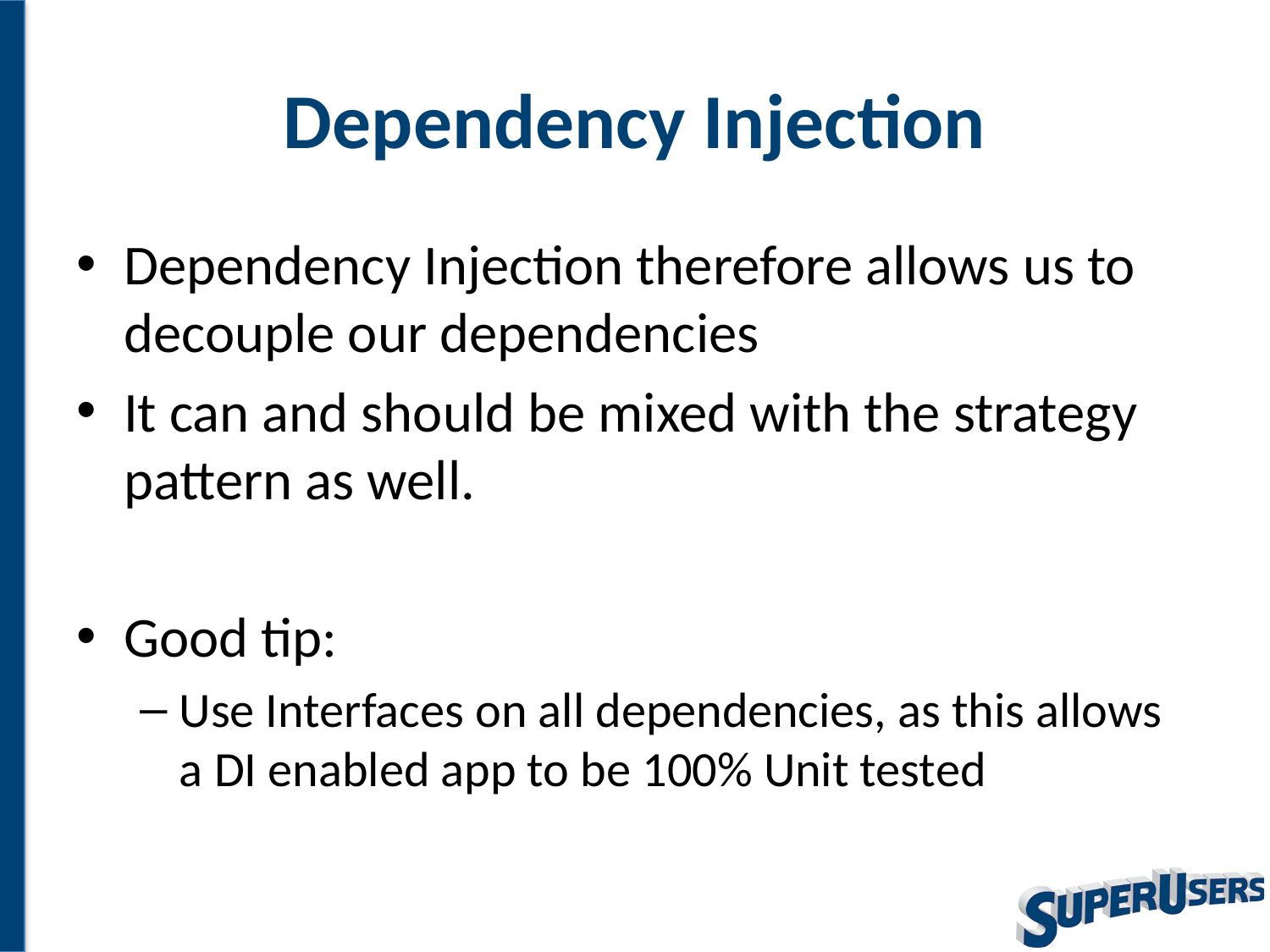

# Dependency Injection
Dependency Injection therefore allows us to decouple our dependencies
It can and should be mixed with the strategy pattern as well.

Good tip:
Use Interfaces on all dependencies, as this allows a DI enabled app to be 100% Unit tested